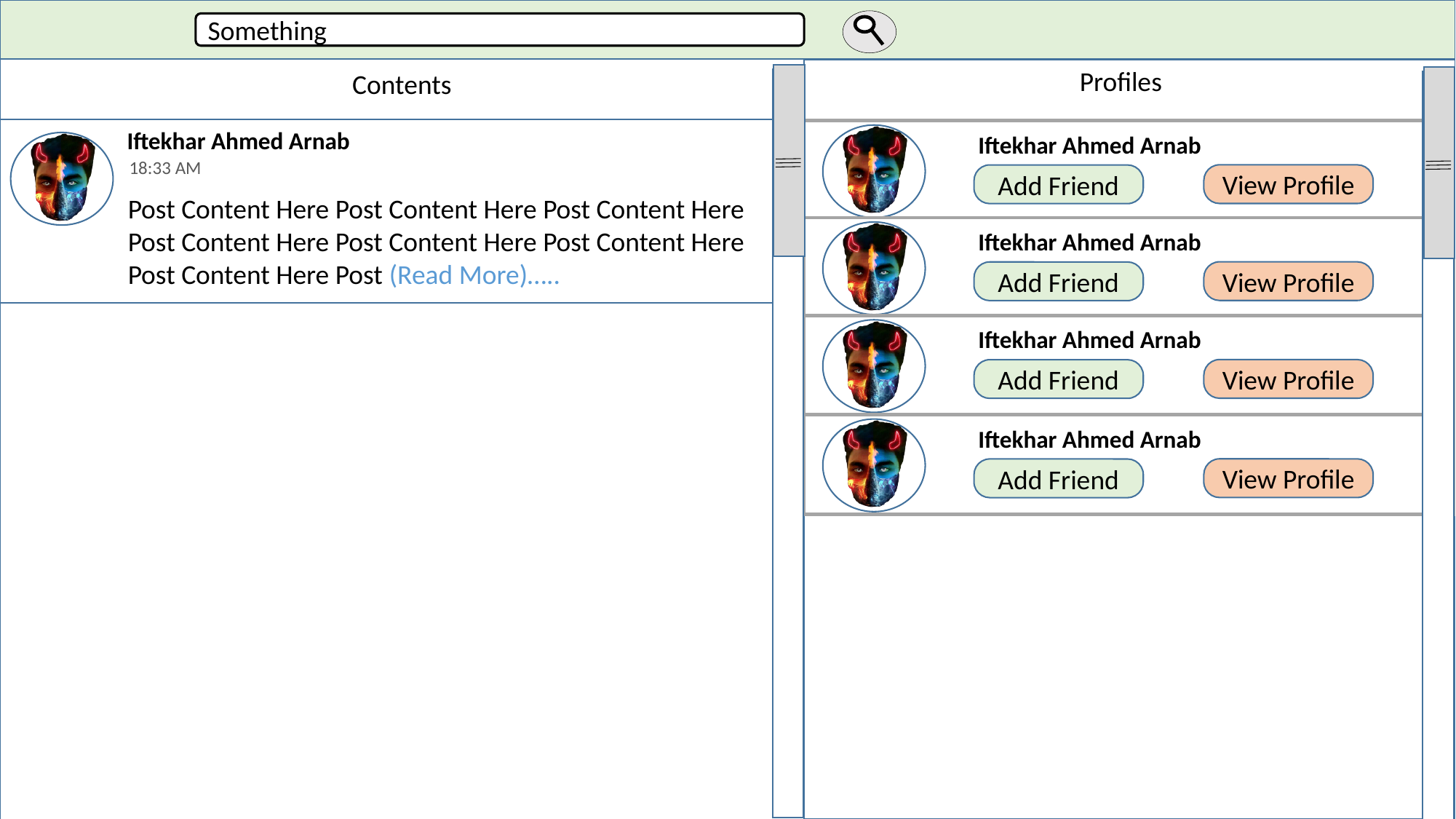

Something

Profiles

Contents

Iftekhar Ahmed Arnab

Iftekhar Ahmed Arnab

18:33 AM
View Profile
Add Friend
Post Content Here Post Content Here Post Content Here Post Content Here Post Content Here Post Content Here Post Content Here Post (Read More)…..

Iftekhar Ahmed Arnab

View Profile
Add Friend

Iftekhar Ahmed Arnab

View Profile
Add Friend

Iftekhar Ahmed Arnab

View Profile
Add Friend